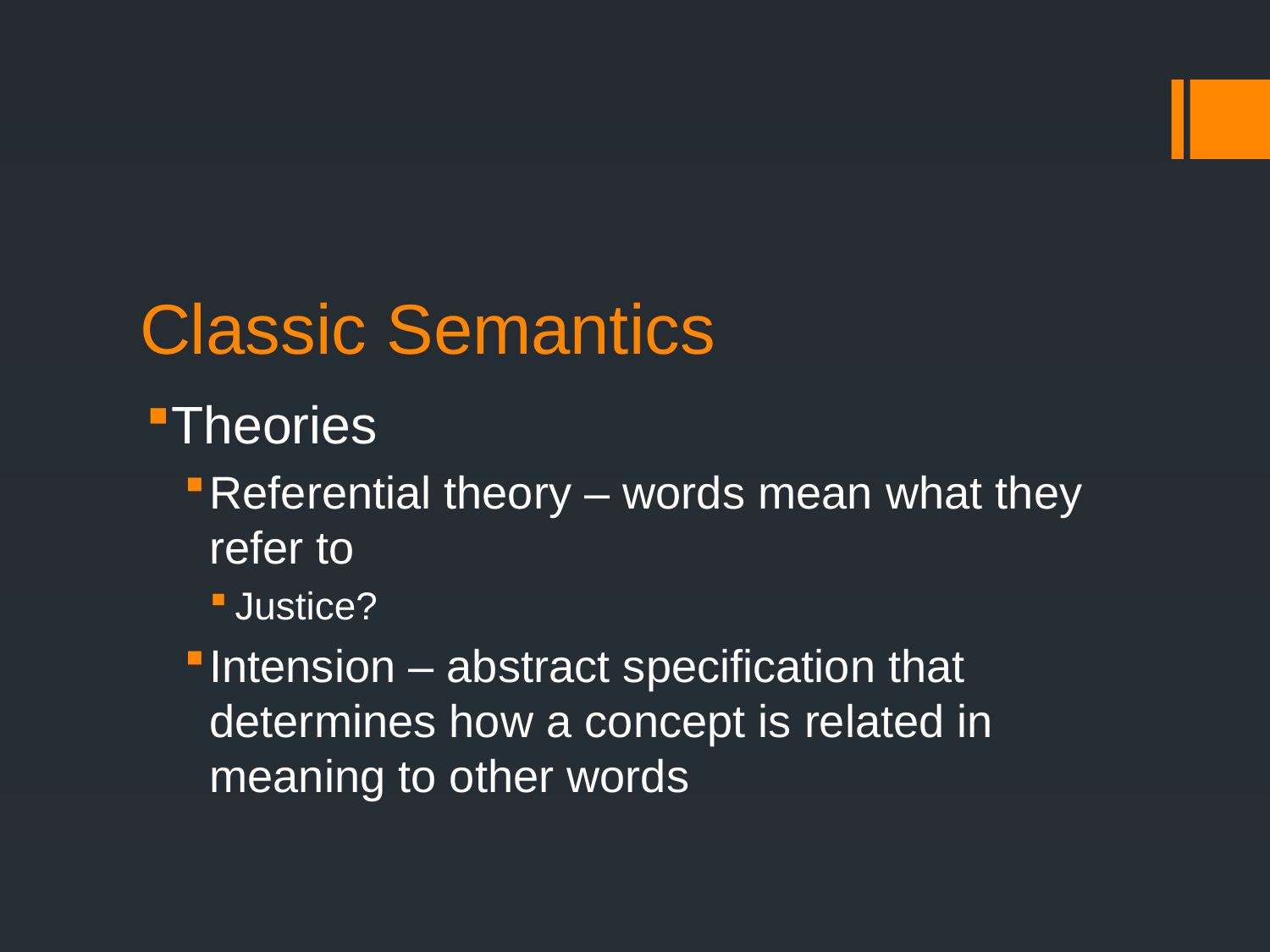

# Classic Semantics
Theories
Referential theory – words mean what they refer to
Justice?
Intension – abstract specification that determines how a concept is related in meaning to other words